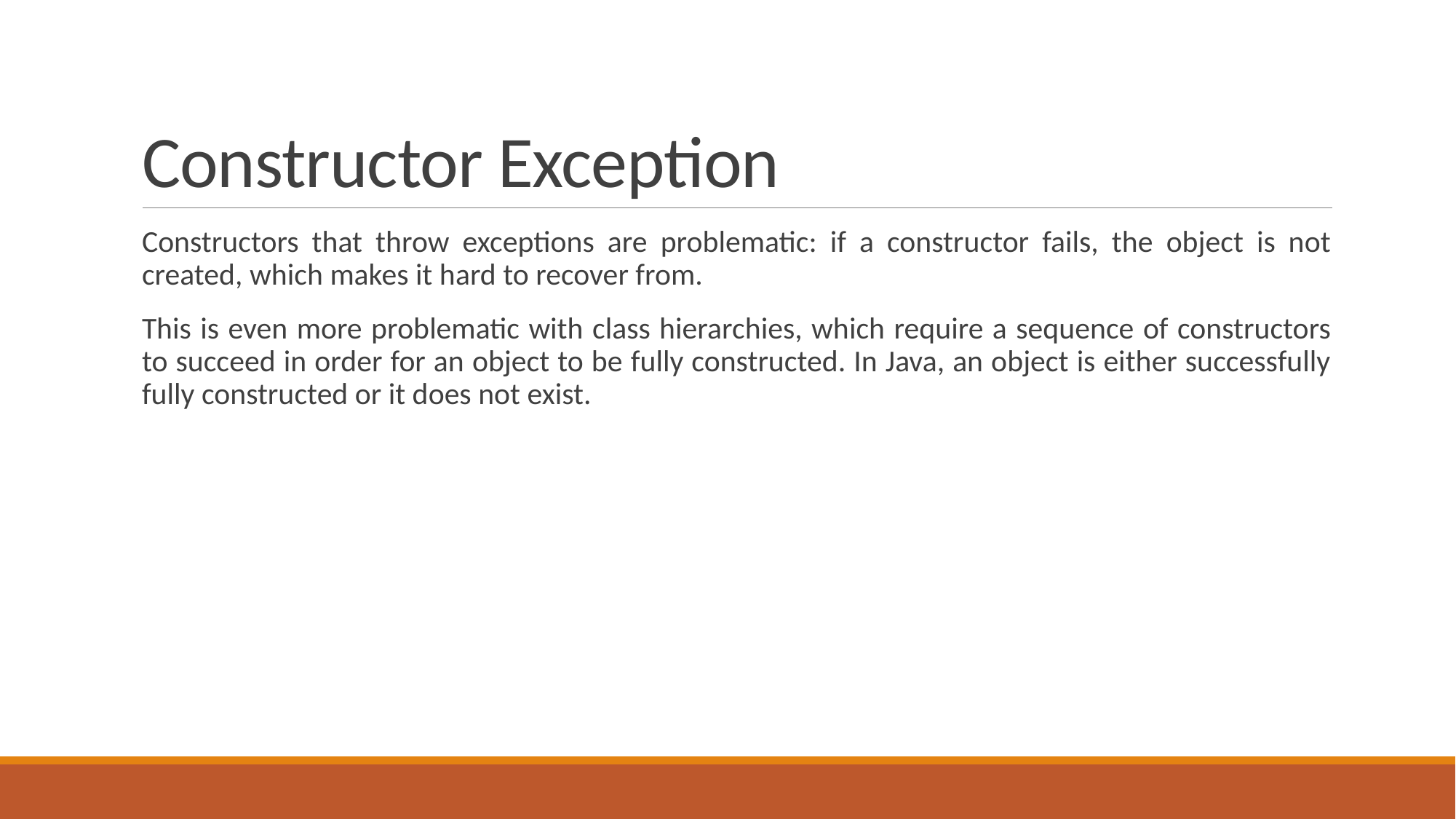

# Constructor Exception
Constructors that throw exceptions are problematic: if a constructor fails, the object is not created, which makes it hard to recover from.
This is even more problematic with class hierarchies, which require a sequence of constructors to succeed in order for an object to be fully constructed. In Java, an object is either successfully fully constructed or it does not exist.